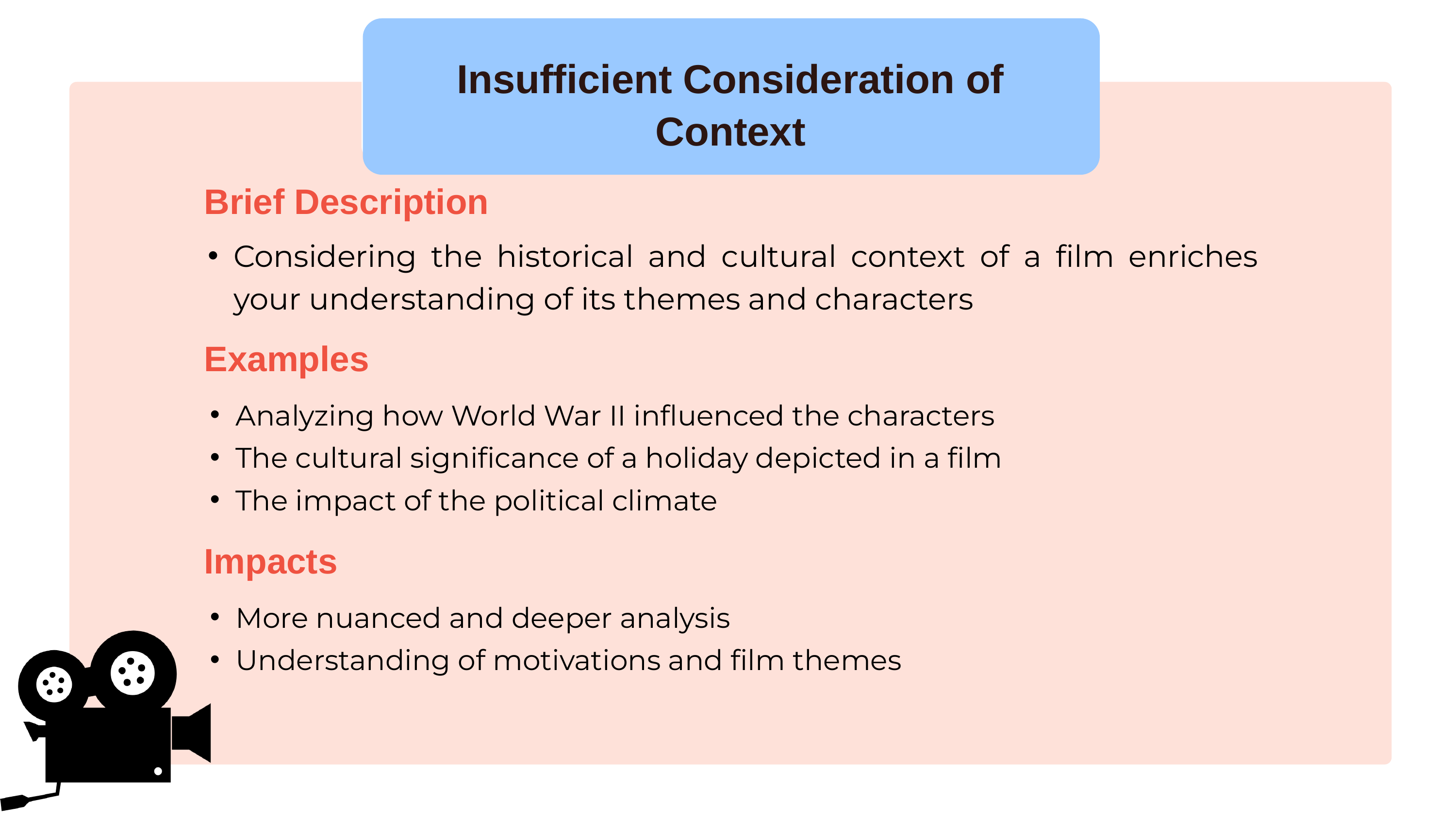

Insufficient Consideration of Context

Brief Description

Considering the historical and cultural context of a film enriches your understanding of its themes and characters
Examples

Analyzing how World War II influenced the characters
The cultural significance of a holiday depicted in a film
The impact of the political climate
Impacts

More nuanced and deeper analysis
Understanding of motivations and film themes